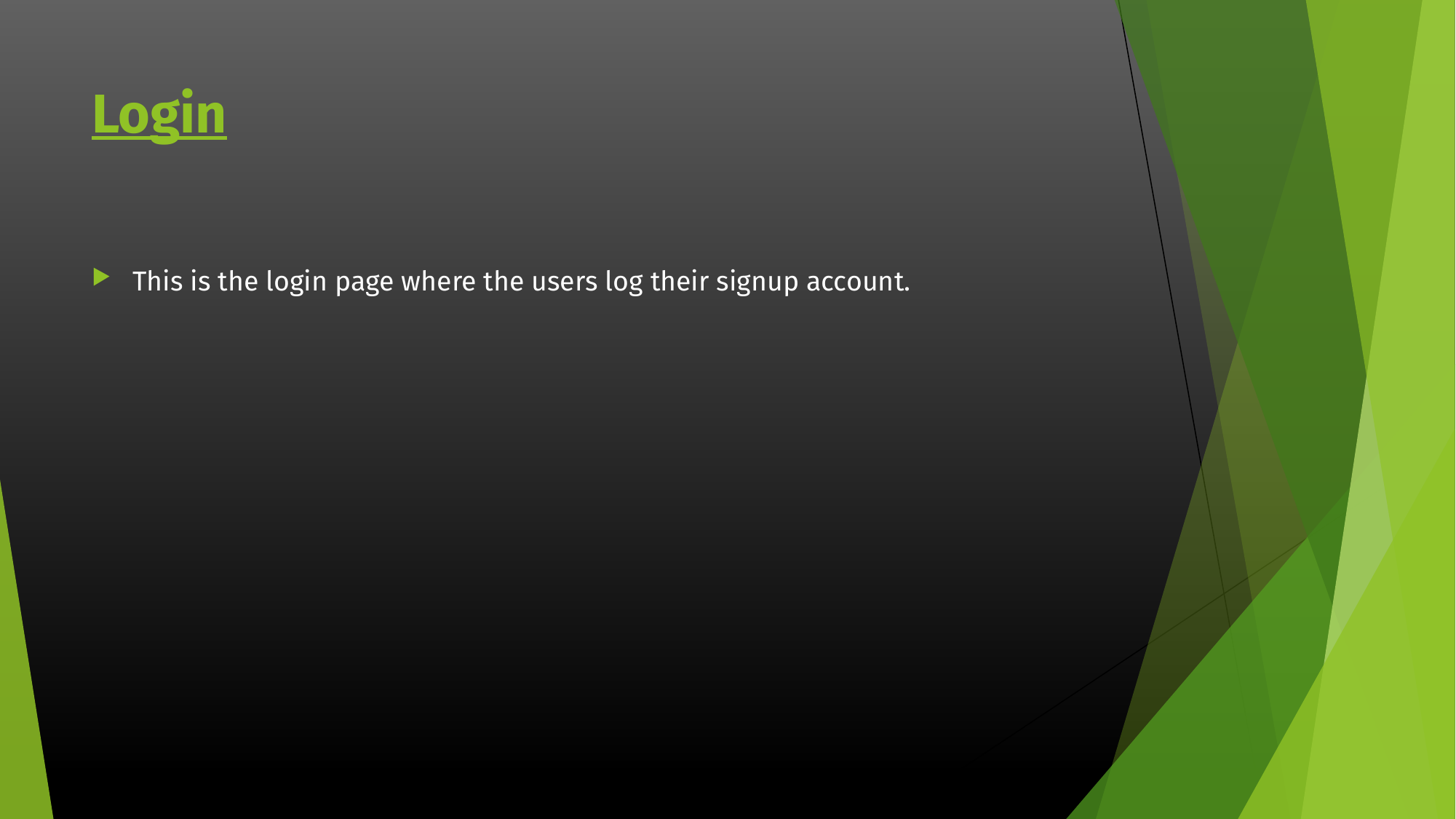

# Login
This is the login page where the users log their signup account.